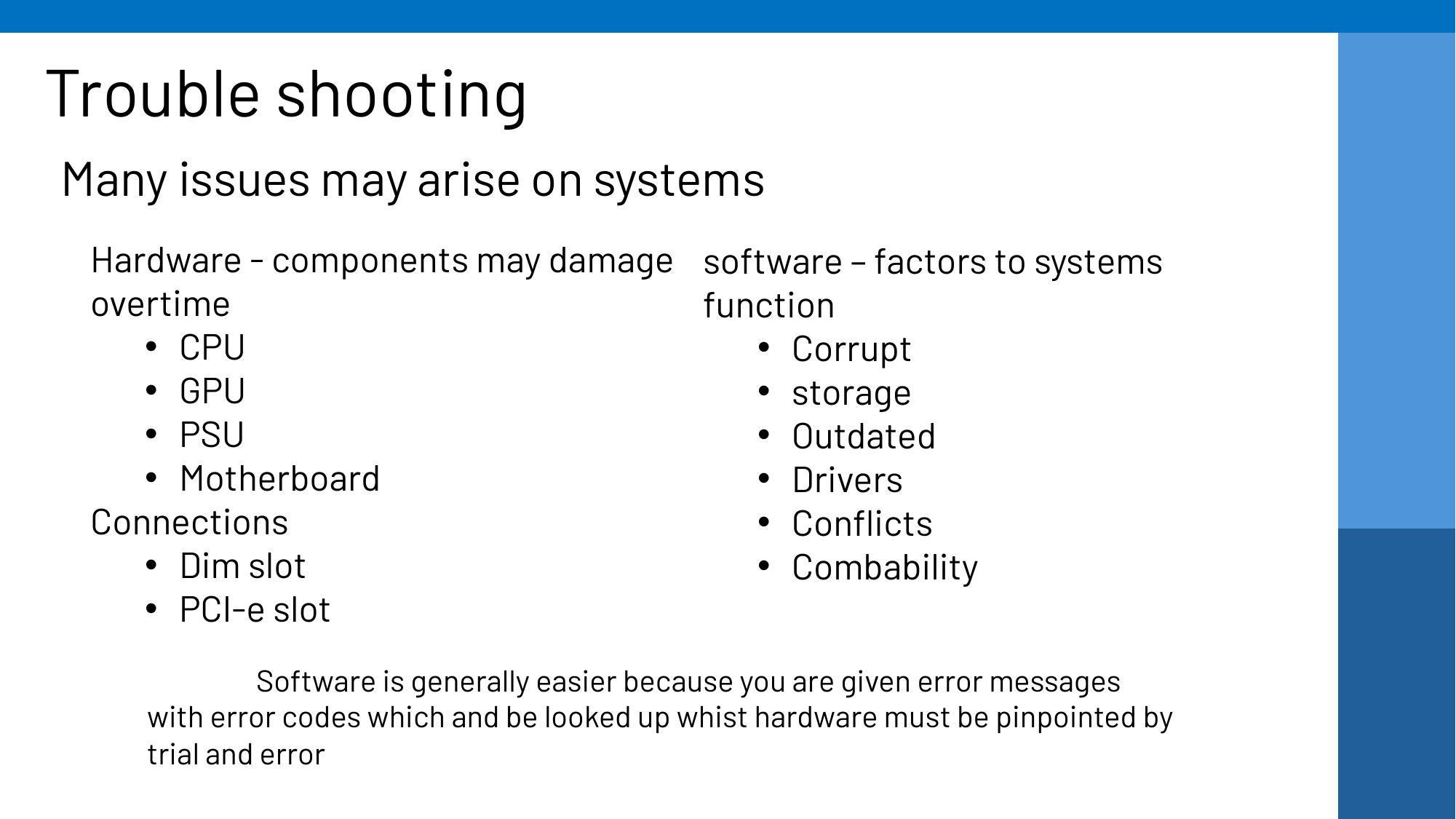

# Trouble shooting
Many issues may arise on systems
Hardware - components may damage overtime
CPU
GPU
PSU
Motherboard
Connections
Dim slot
PCI-e slot
software – factors to systems function
Corrupt
storage
Outdated
Drivers
Conflicts
Combability

	Software is generally easier because you are given error messages with error codes which and be looked up whist hardware must be pinpointed by trial and error